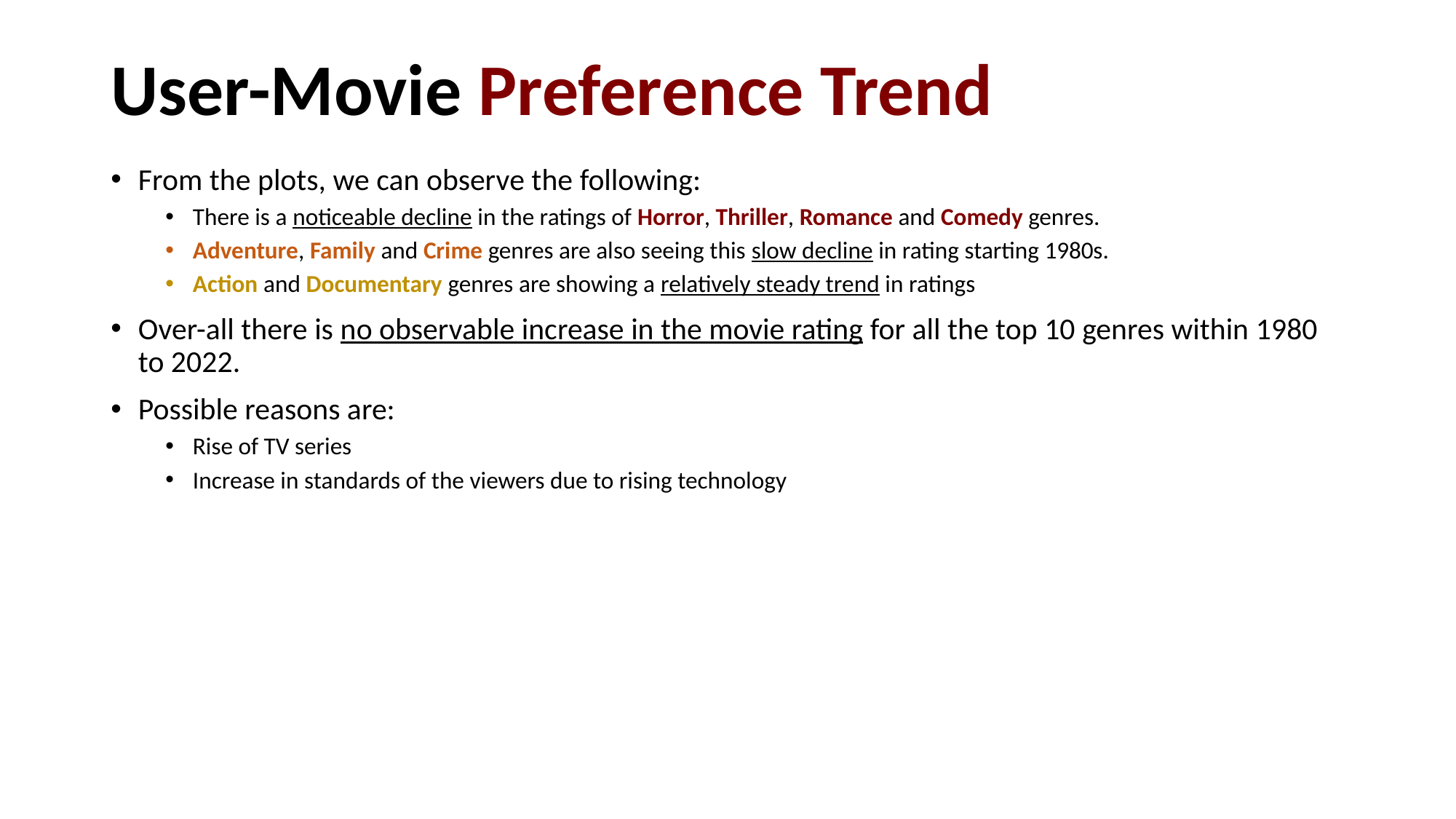

# User-Movie Preference Trend
From the plots, we can observe the following:
There is a noticeable decline in the ratings of Horror, Thriller, Romance and Comedy genres.
Adventure, Family and Crime genres are also seeing this slow decline in rating starting 1980s.
Action and Documentary genres are showing a relatively steady trend in ratings
Over-all there is no observable increase in the movie rating for all the top 10 genres within 1980 to 2022.
Possible reasons are:
Rise of TV series
Increase in standards of the viewers due to rising technology